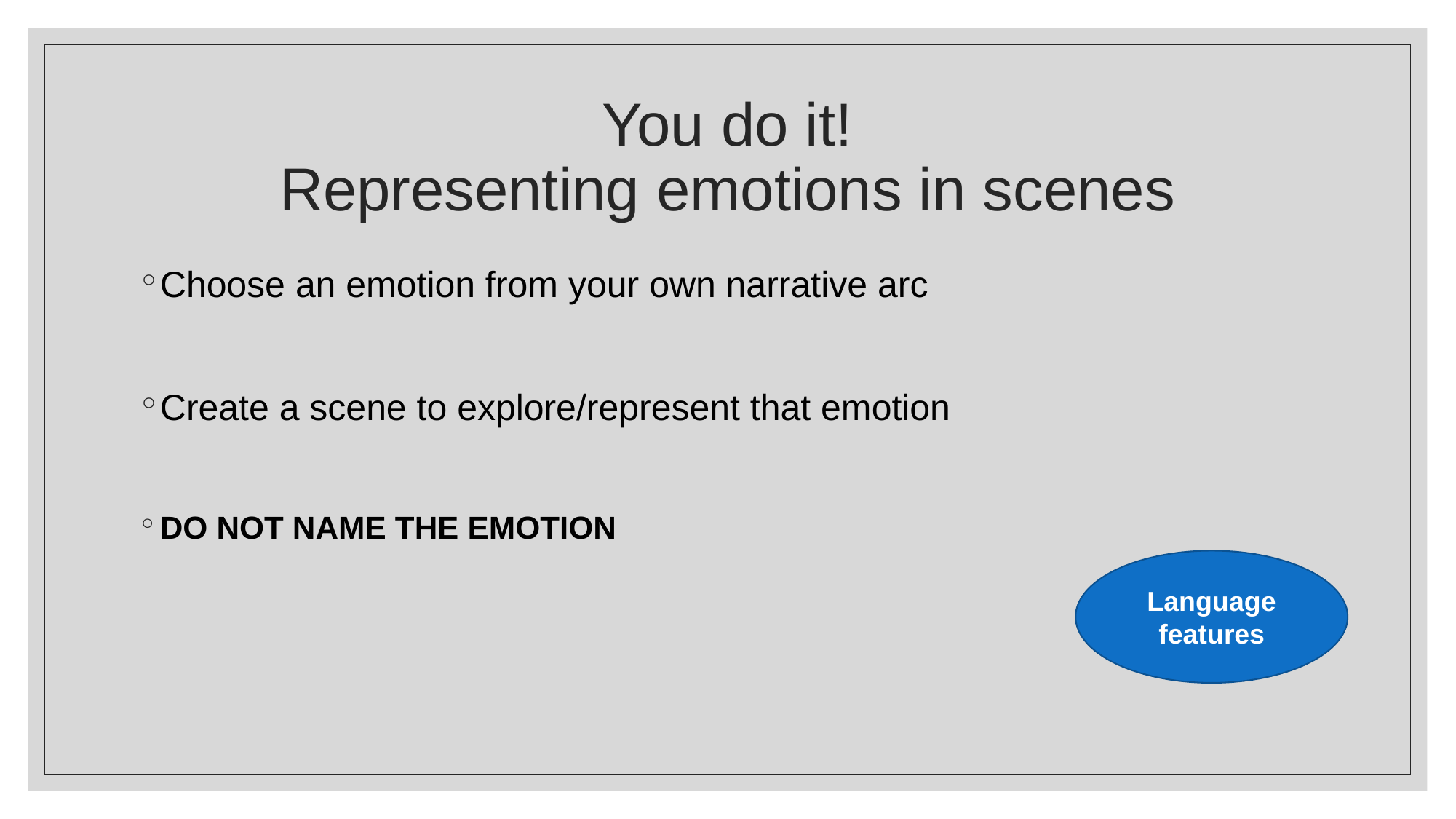

# You do it! Representing emotions in scenes
Choose an emotion from your own narrative arc

Create a scene to explore/represent that emotion

DO NOT NAME THE EMOTION

Language features